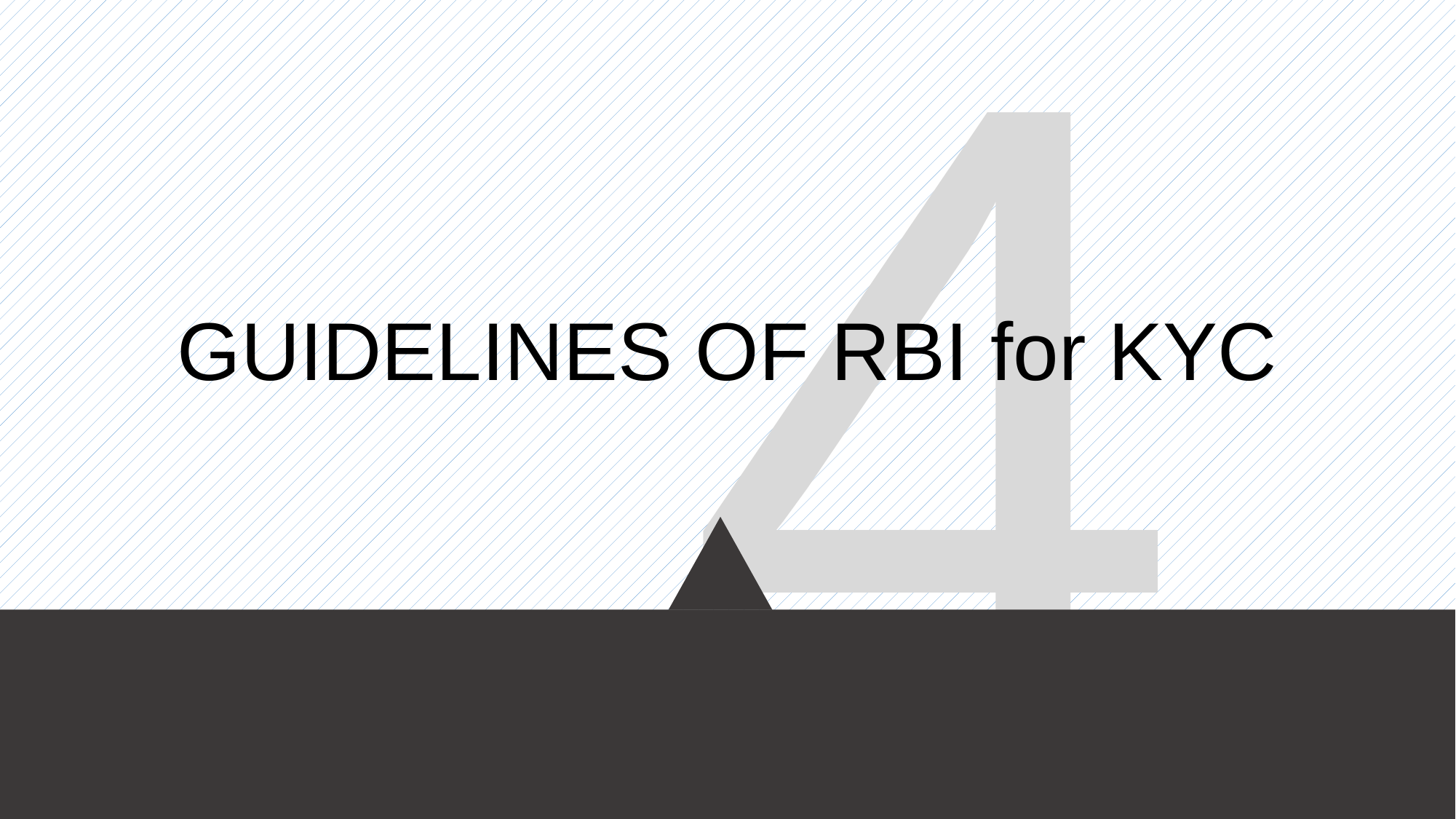

4
GUIDELINES OF RBI for KYC

19